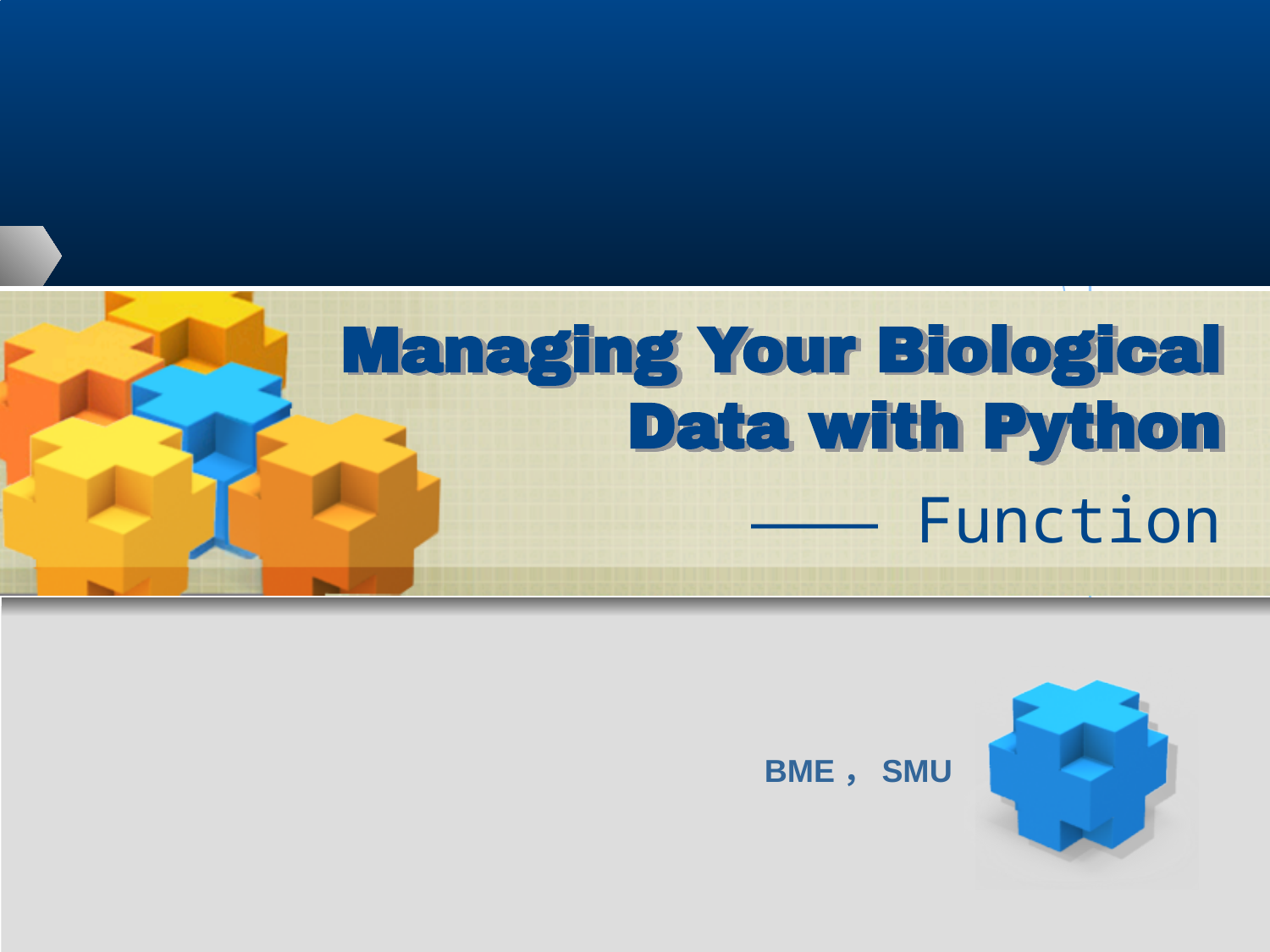

Managing Your Biological
Data with Python
—— Function